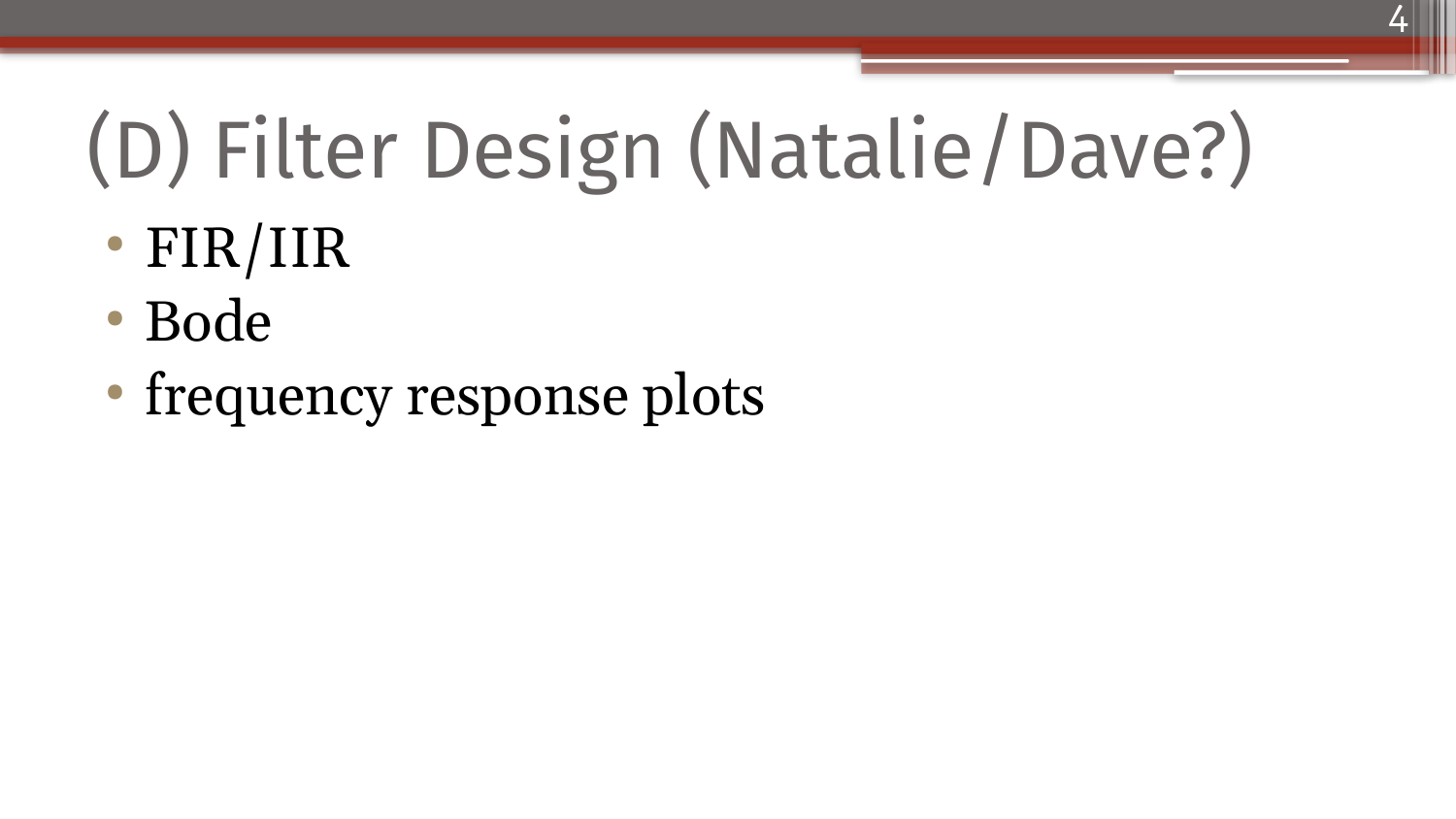

4
# (D) Filter Design (Natalie/Dave?)
FIR/IIR
Bode
frequency response plots